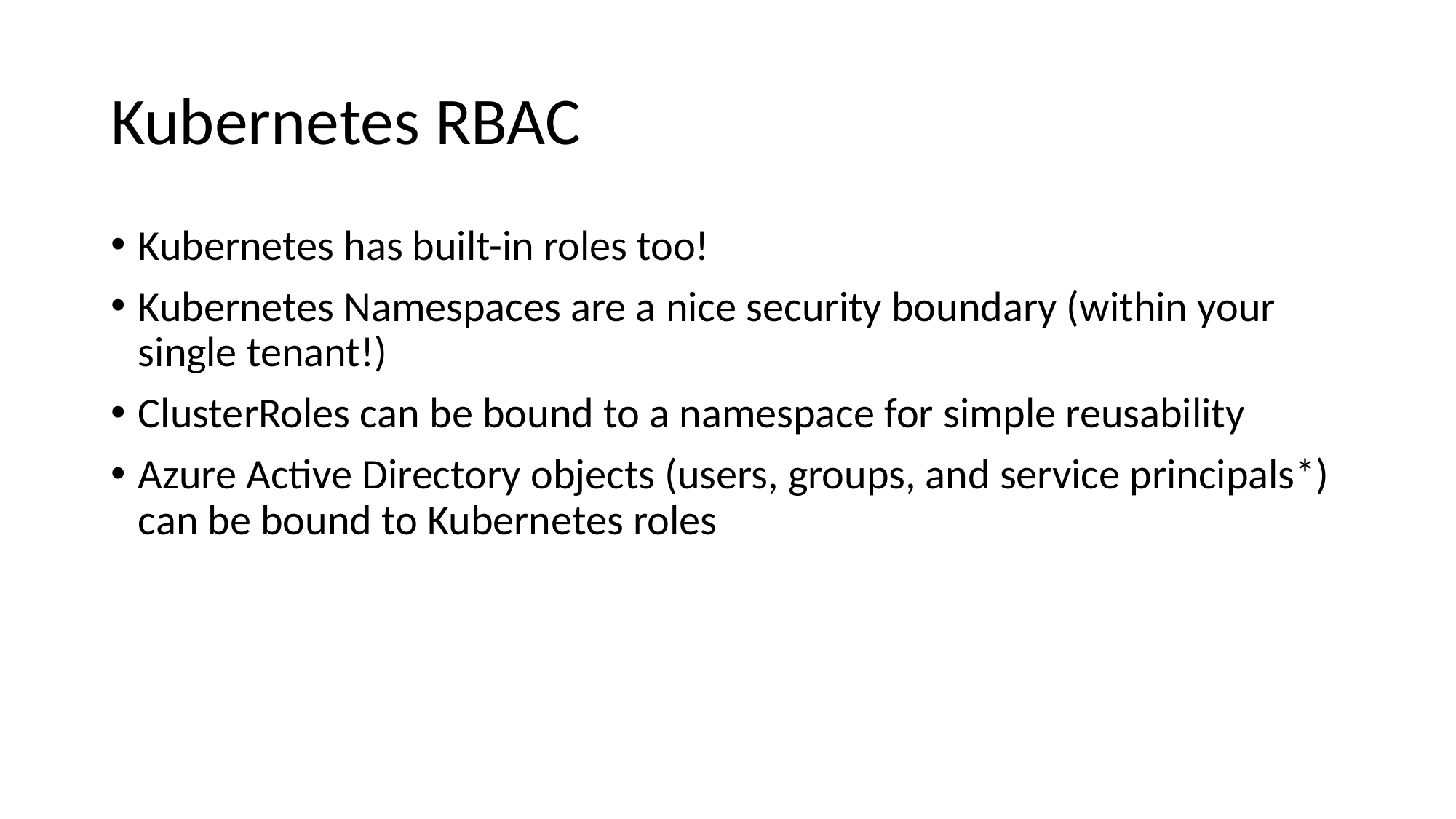

# Kubernetes RBAC
Kubernetes has built-in roles too!
Kubernetes Namespaces are a nice security boundary (within your single tenant!)
ClusterRoles can be bound to a namespace for simple reusability
Azure Active Directory objects (users, groups, and service principals*) can be bound to Kubernetes roles